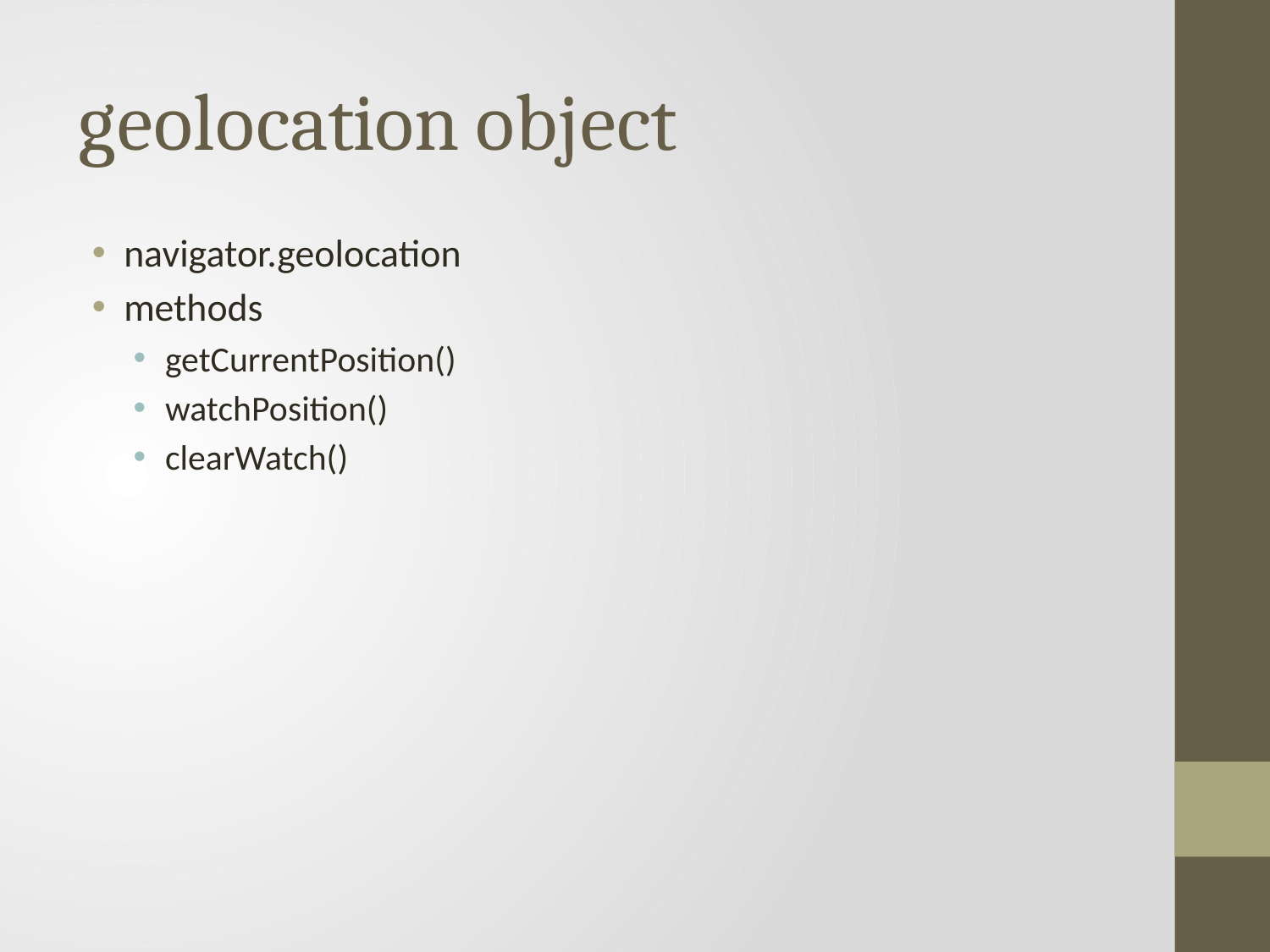

# geolocation object
navigator.geolocation
methods
getCurrentPosition()
watchPosition()
clearWatch()